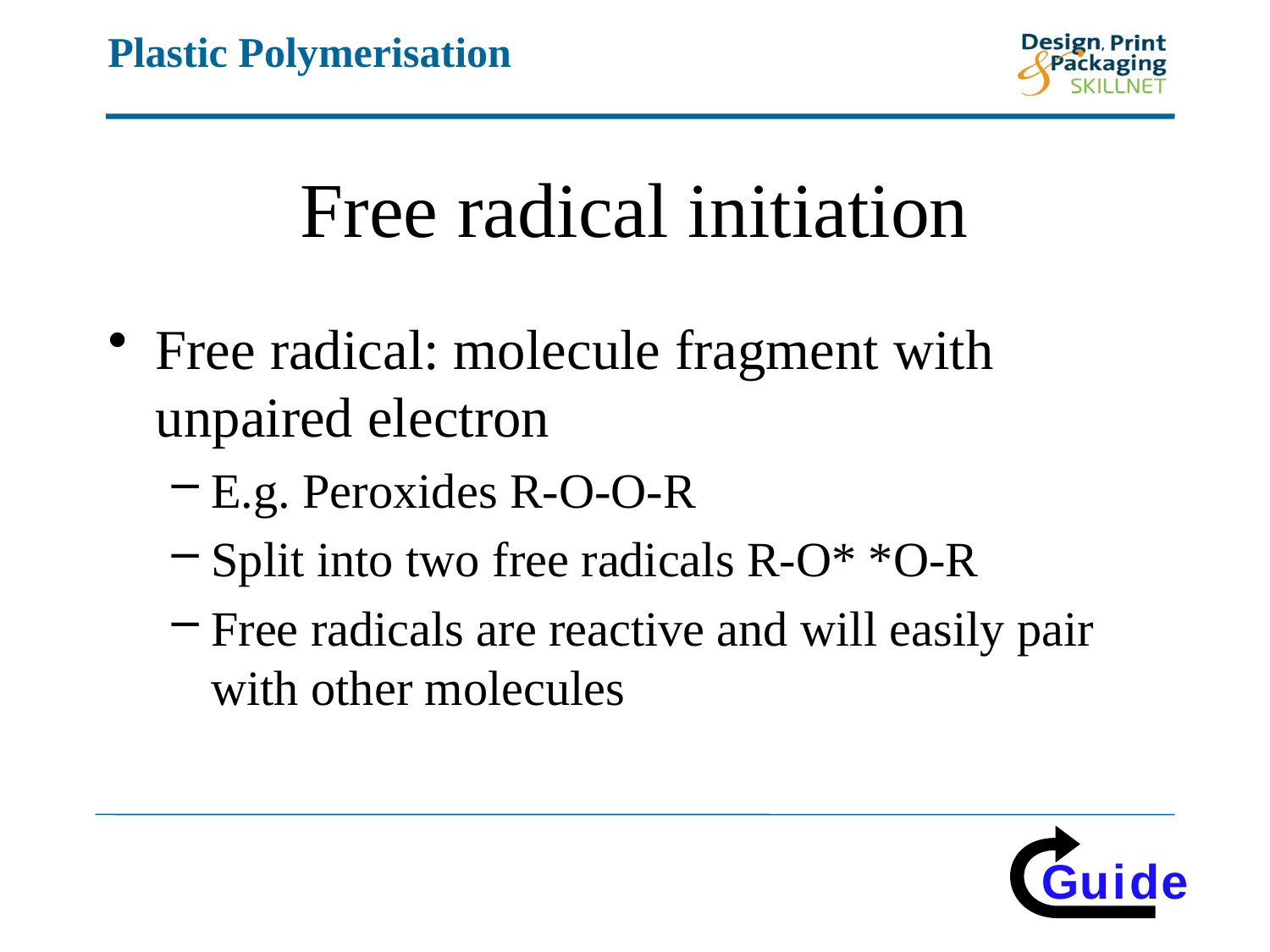

# Free radical initiation
Free radical: molecule fragment with unpaired electron
E.g. Peroxides R-O-O-R
Split into two free radicals R-O* *O-R
Free radicals are reactive and will easily pair with other molecules